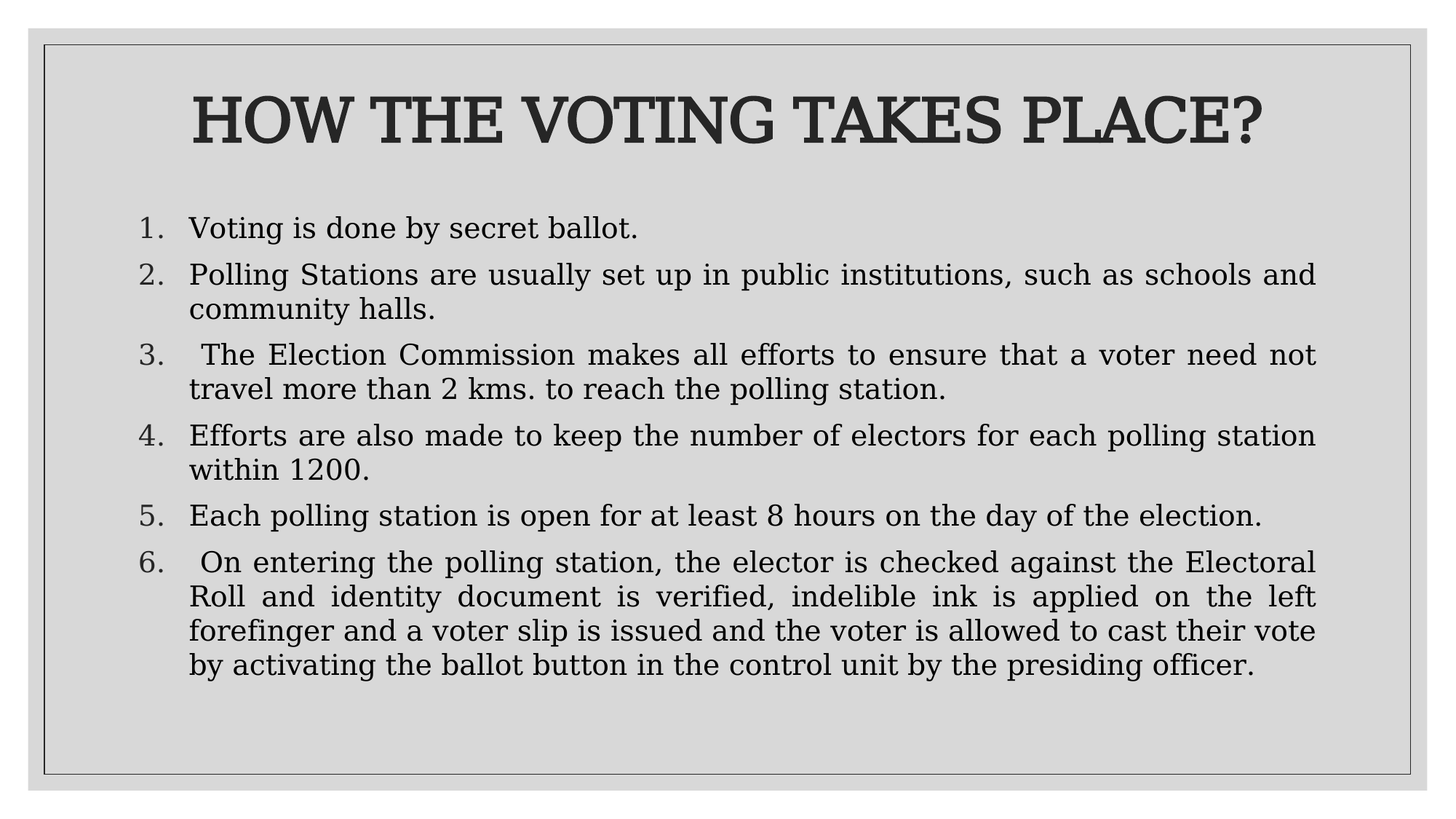

# HOW THE VOTING TAKES PLACE?
Voting is done by secret ballot.
Polling Stations are usually set up in public institutions, such as schools and community halls.
 The Election Commission makes all efforts to ensure that a voter need not travel more than 2 kms. to reach the polling station.
Efforts are also made to keep the number of electors for each polling station within 1200.
Each polling station is open for at least 8 hours on the day of the election.
 On entering the polling station, the elector is checked against the Electoral Roll and identity document is verified, indelible ink is applied on the left forefinger and a voter slip is issued and the voter is allowed to cast their vote by activating the ballot button in the control unit by the presiding officer.